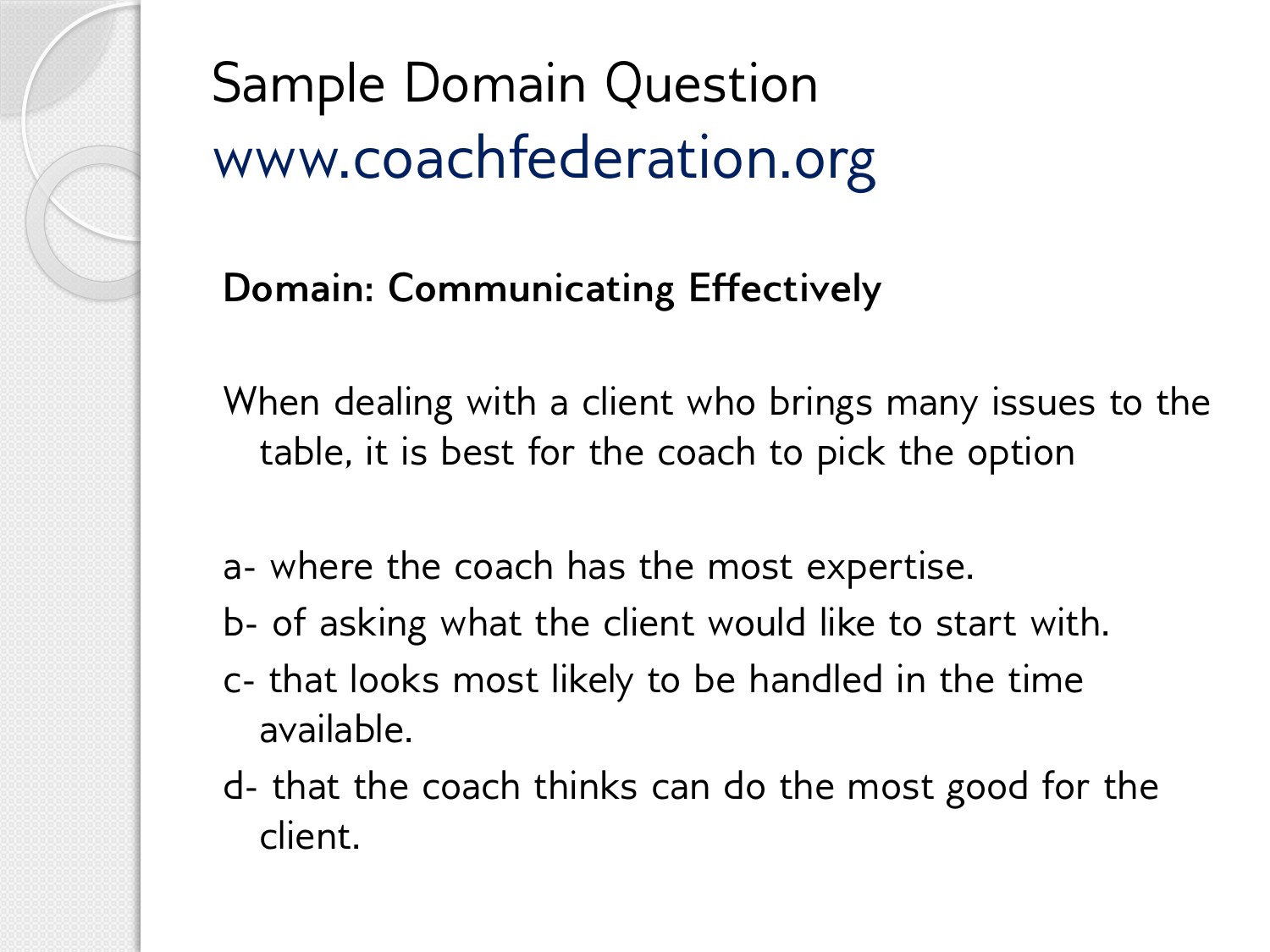

# Sample Domain Question www.coachfederation.org
Domain: Communicating Effectively

When dealing with a client who brings many issues to the table, it is best for the coach to pick the option

a- where the coach has the most expertise.
b- of asking what the client would like to start with.
c- that looks most likely to be handled in the time available.
d- that the coach thinks can do the most good for the client.